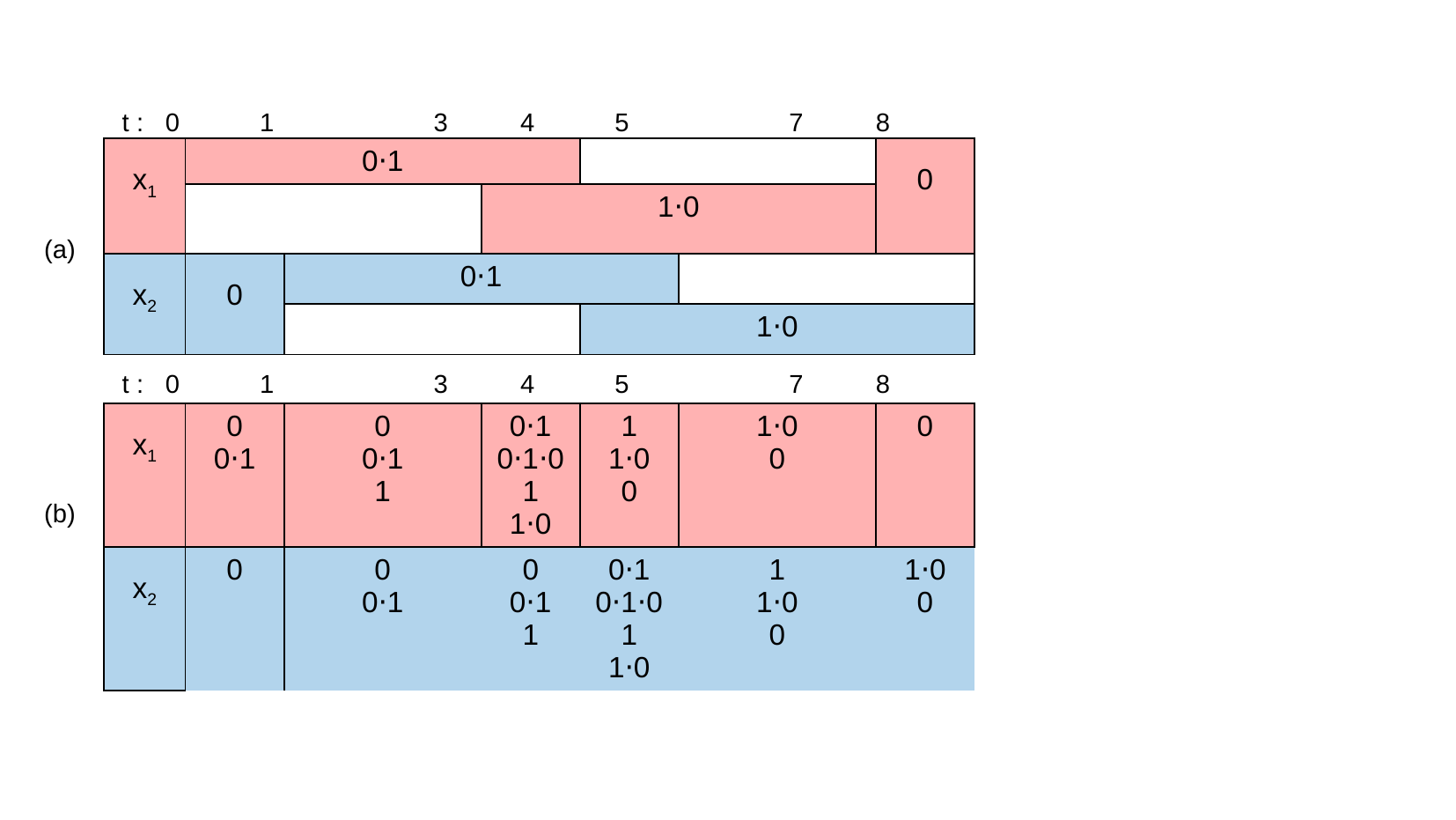

t :   0           1                      3          4           5                      7          8
| x1 | 0⋅1 |  |  |  |  | 0 |
| --- | --- | --- | --- | --- | --- | --- |
|  |  |  | 1⋅0 |  |  |  |
| x2 | 0 | 0⋅1 |  |  |  |  |
|  |  |  |  | 1⋅0 |  |  |
(a)
     t :   0           1                      3          4           5                      7          8
| x1 | 0 0⋅1 | 0 0⋅1 1 | 0⋅1 0⋅1⋅0 1 1⋅0 | 1 1⋅0 0 | 1⋅0 0 | 0 |
| --- | --- | --- | --- | --- | --- | --- |
| x2 | 0 | 0 0⋅1 | 0 0⋅1 1 | 0⋅1 0⋅1⋅0 1 1⋅0 | 1 1⋅0 0 | 1⋅0 0 |
(b)